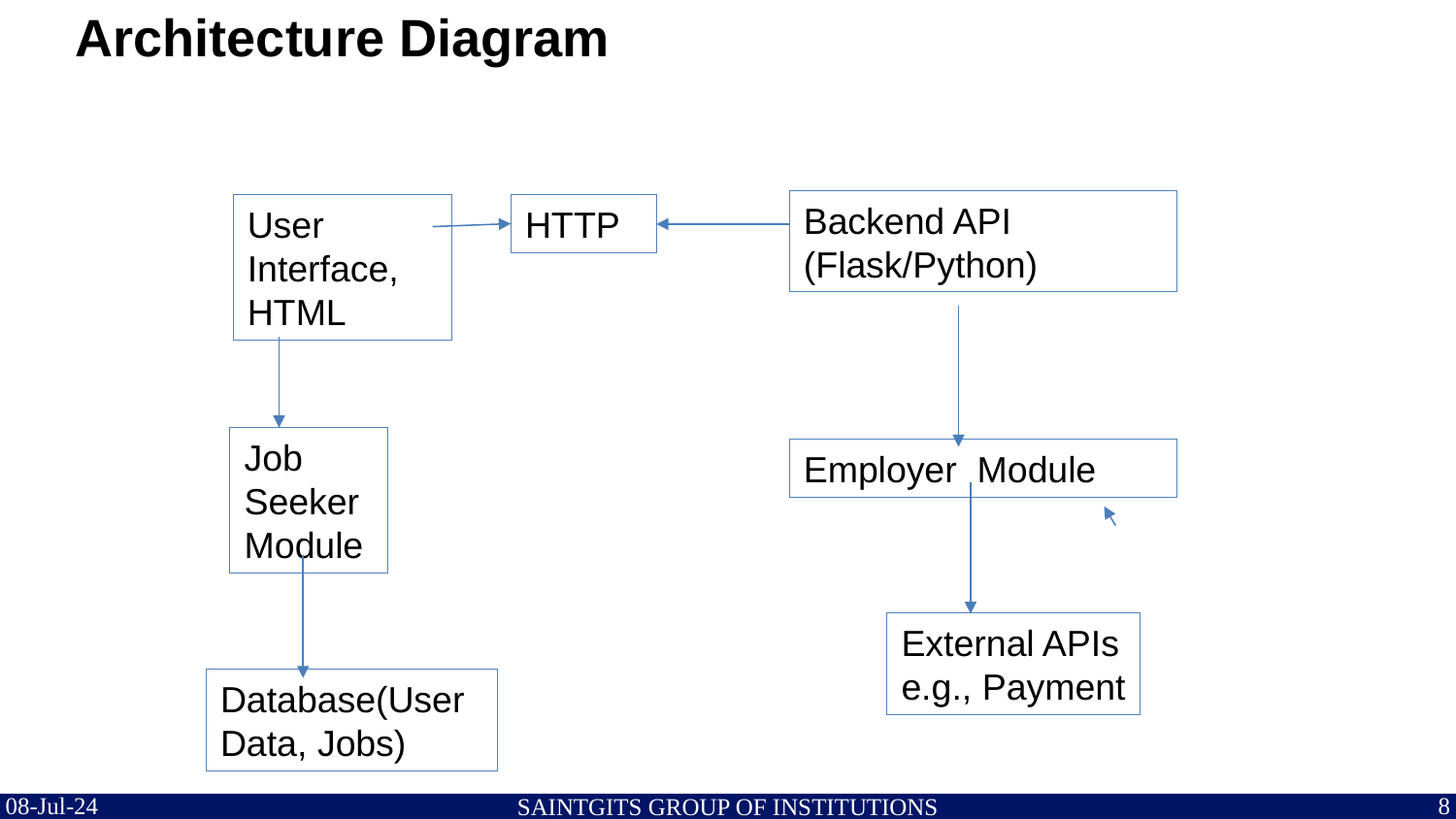

# Architecture Diagram
Backend API (Flask/Python)
User Interface, HTML
HTTP
Job Seeker Module
Employer  Module
External APIs
e.g., Payment
Database(User Data, Jobs)
08-Jul-24
8
SAINTGITS GROUP OF INSTITUTIONS